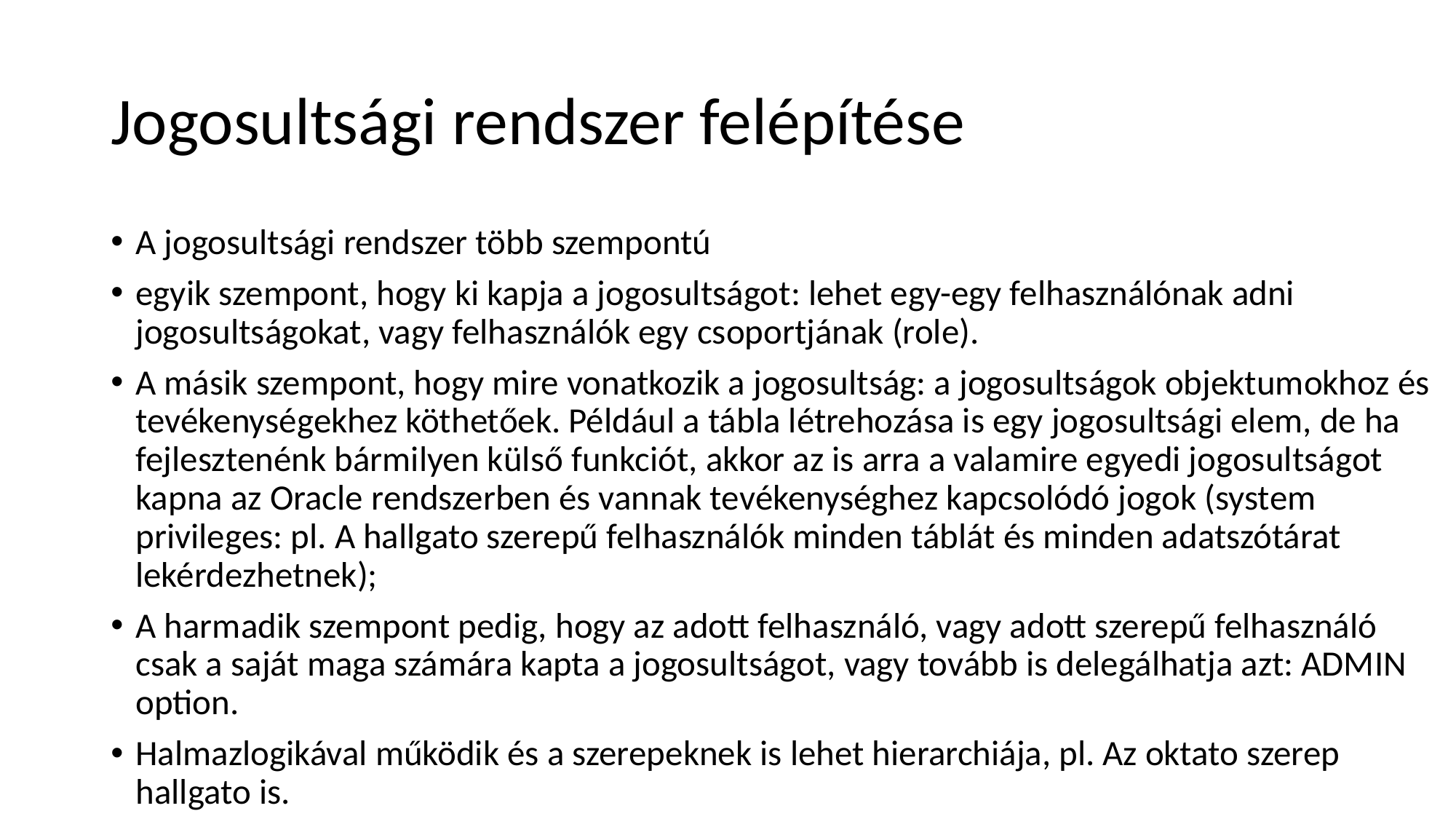

# Jogosultsági rendszer felépítése
A jogosultsági rendszer több szempontú
egyik szempont, hogy ki kapja a jogosultságot: lehet egy-egy felhasználónak adni jogosultságokat, vagy felhasználók egy csoportjának (role).
A másik szempont, hogy mire vonatkozik a jogosultság: a jogosultságok objektumokhoz és tevékenységekhez köthetőek. Például a tábla létrehozása is egy jogosultsági elem, de ha fejlesztenénk bármilyen külső funkciót, akkor az is arra a valamire egyedi jogosultságot kapna az Oracle rendszerben és vannak tevékenységhez kapcsolódó jogok (system privileges: pl. A hallgato szerepű felhasználók minden táblát és minden adatszótárat lekérdezhetnek);
A harmadik szempont pedig, hogy az adott felhasználó, vagy adott szerepű felhasználó csak a saját maga számára kapta a jogosultságot, vagy tovább is delegálhatja azt: ADMIN option.
Halmazlogikával működik és a szerepeknek is lehet hierarchiája, pl. Az oktato szerep hallgato is.